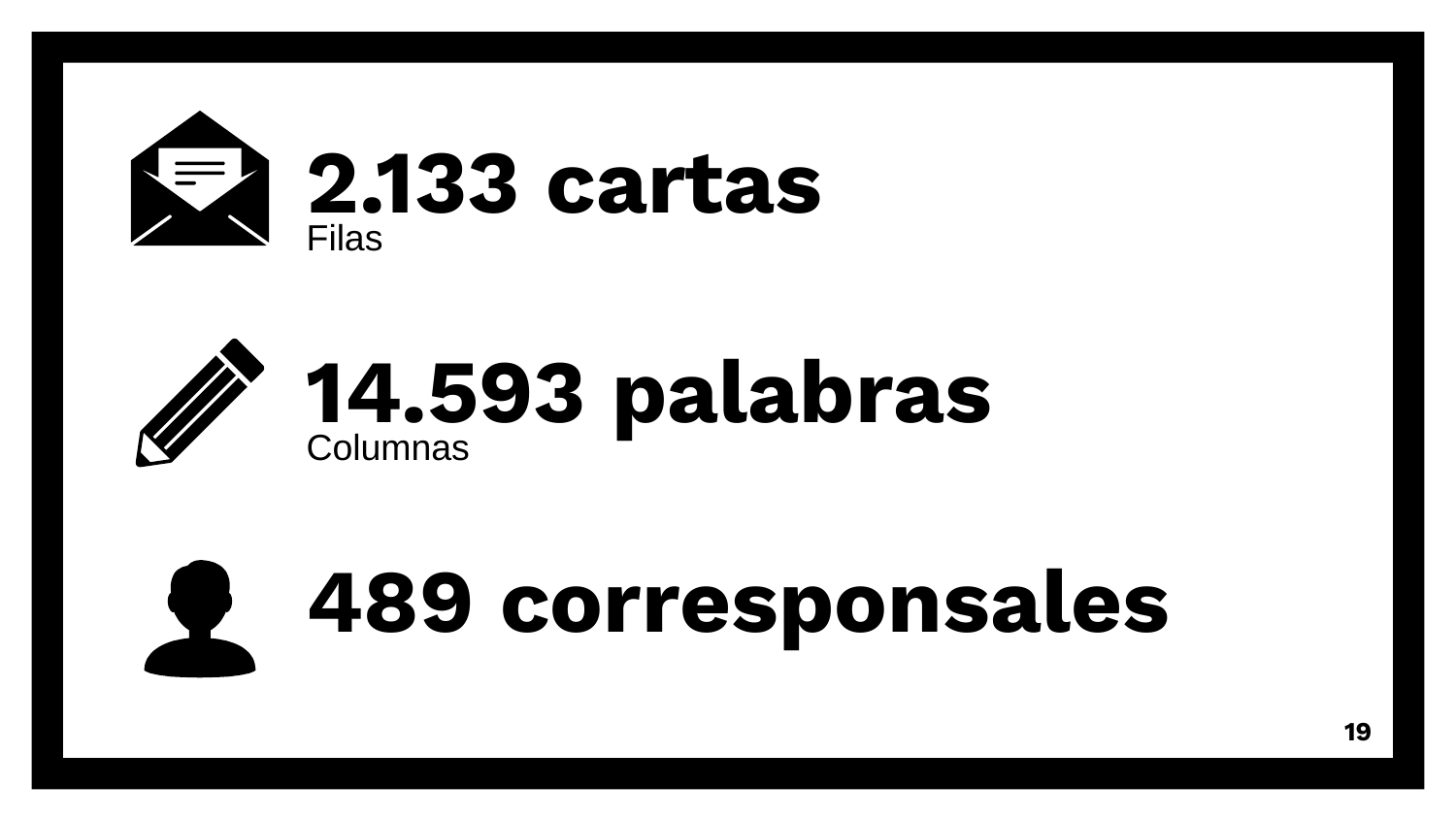

2.133 cartas

Filas
14.593 palabras

Columnas
489 corresponsales

19